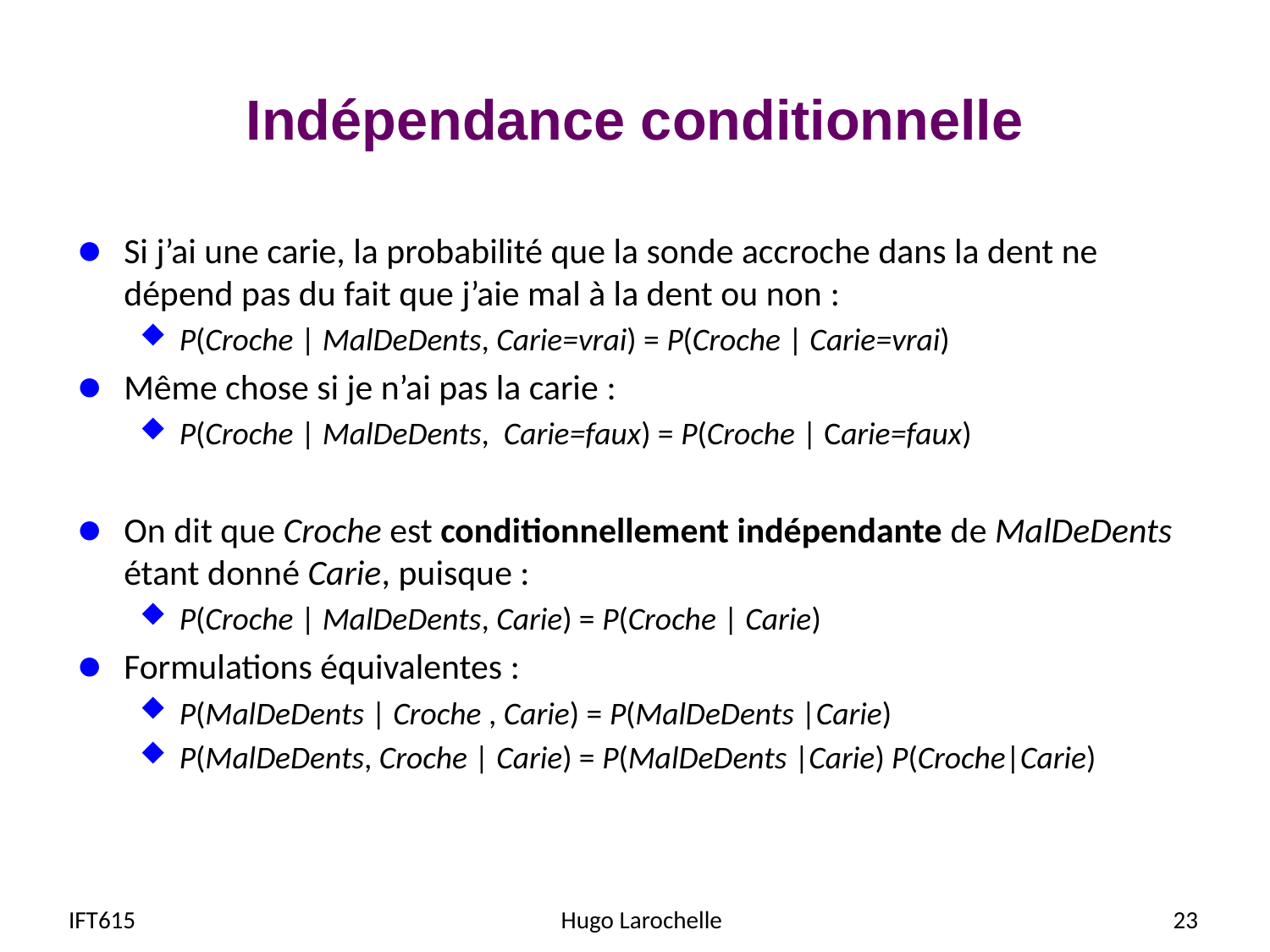

# Indépendance conditionnelle
Si j’ai une carie, la probabilité que la sonde accroche dans la dent ne dépend pas du fait que j’aie mal à la dent ou non :
P(Croche | MalDeDents, Carie=vrai) = P(Croche | Carie=vrai)
Même chose si je n’ai pas la carie :
P(Croche | MalDeDents,  Carie=faux) = P(Croche | Carie=faux)

On dit que Croche est conditionnellement indépendante de MalDeDents étant donné Carie, puisque :
P(Croche | MalDeDents, Carie) = P(Croche | Carie)
Formulations équivalentes :
P(MalDeDents | Croche , Carie) = P(MalDeDents |Carie)
P(MalDeDents, Croche | Carie) = P(MalDeDents |Carie) P(Croche|Carie)
IFT615
Hugo Larochelle
23